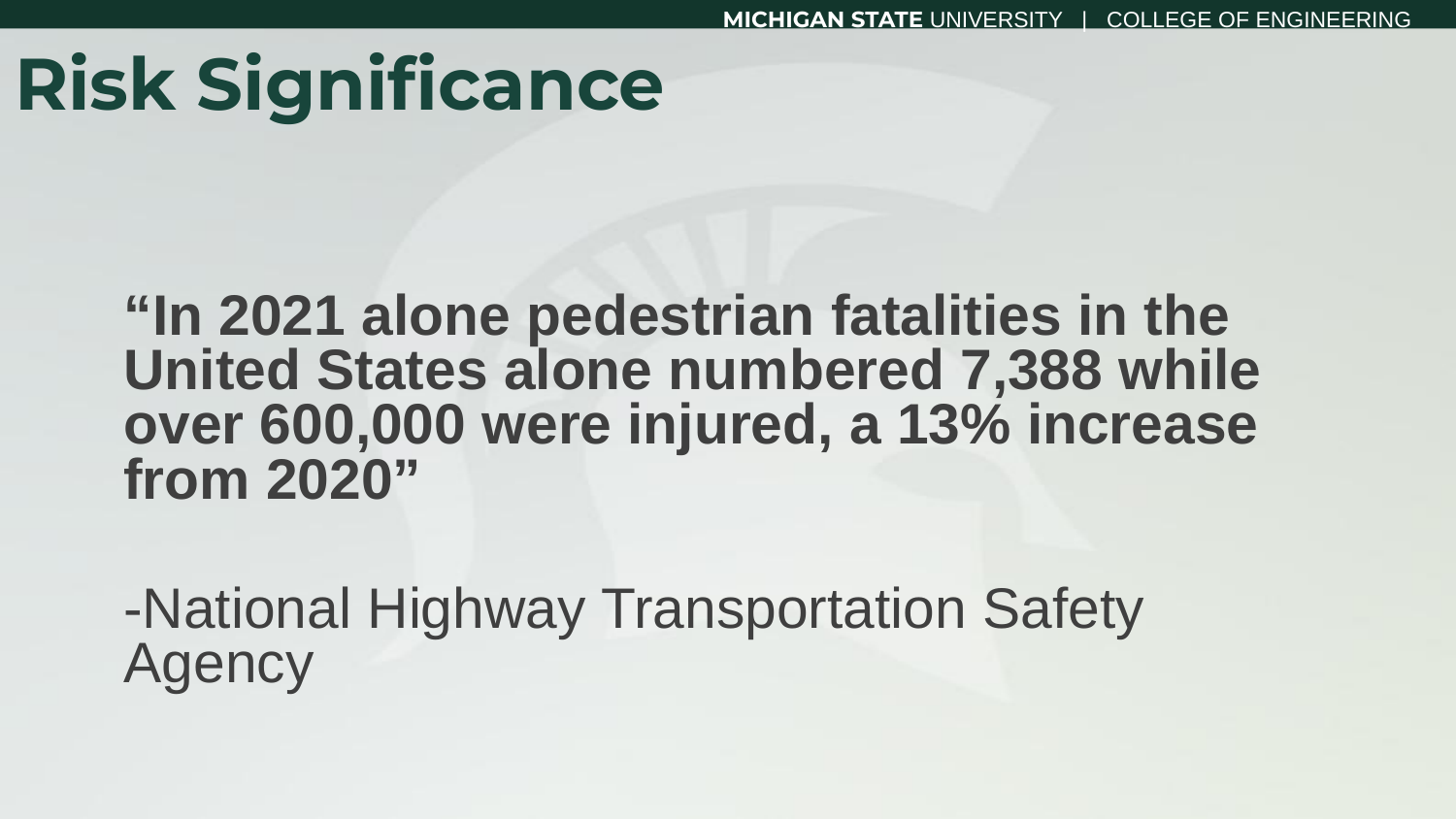

# Risk Significance
“In 2021 alone pedestrian fatalities in the United States alone numbered 7,388 while over 600,000 were injured, a 13% increase from 2020”

-National Highway Transportation Safety Agency